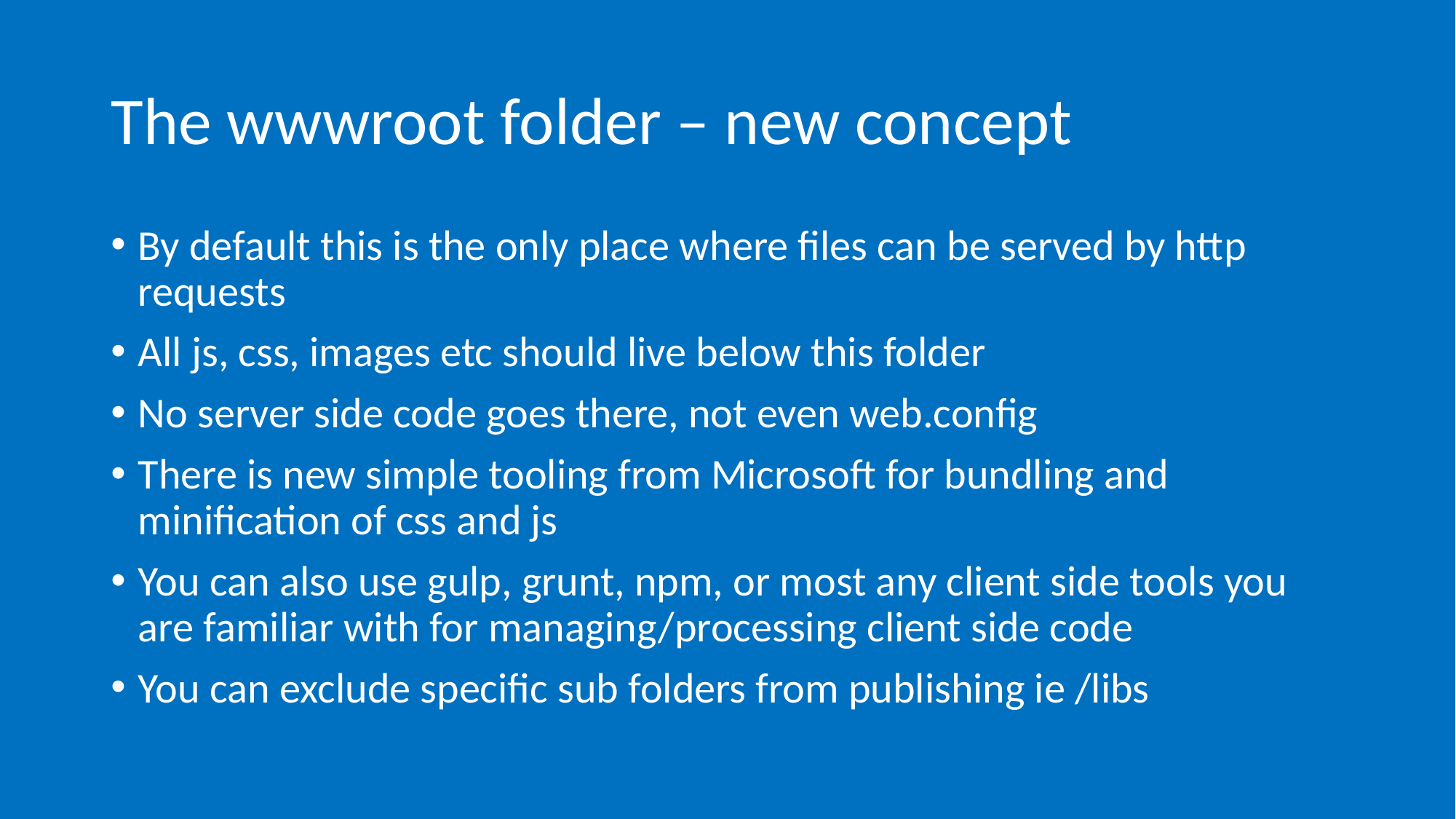

# The wwwroot folder – new concept
By default this is the only place where files can be served by http requests
All js, css, images etc should live below this folder
No server side code goes there, not even web.config
There is new simple tooling from Microsoft for bundling and minification of css and js
You can also use gulp, grunt, npm, or most any client side tools you are familiar with for managing/processing client side code
You can exclude specific sub folders from publishing ie /libs